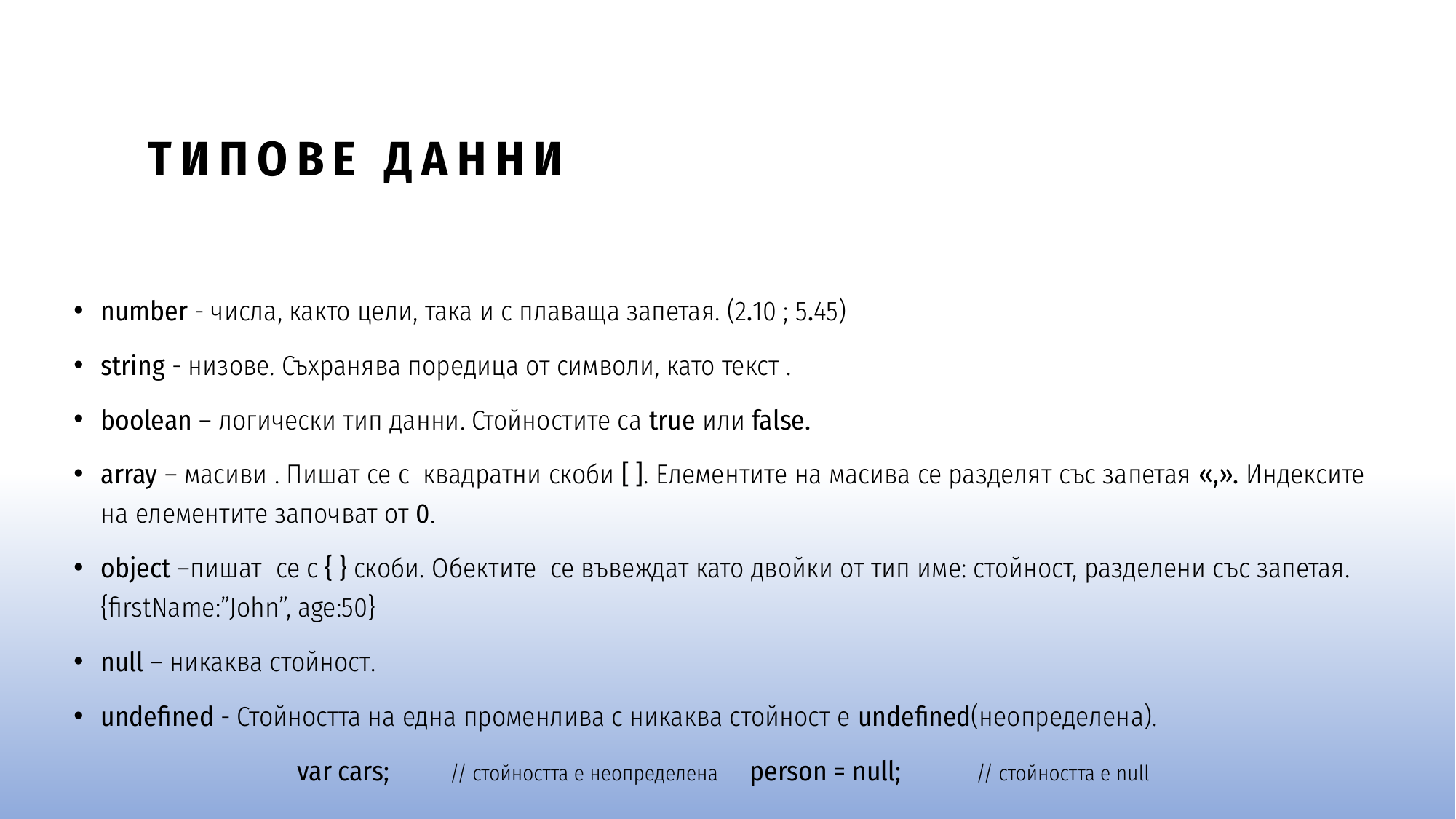

# Типове данни
number - числа, както цели, така и с плаваща запетая. (2.10 ; 5.45)
string - низове. Съхранява поредица от символи, като текст .
boolean – логически тип данни. Стойностите са true или false.
array – масиви . Пишат се с  квадратни скоби [ ]. Елементите на масива се разделят със запетая «,». Индексите на елементите започват от 0.
object –пишат  се с { } скоби. Обектите  се въвеждат като двойки от тип име: стойност, разделени със запетая. {firstName:”John”, age:50}
null – никаква стойност.
undefined - Стойността на една променлива с никаква стойност е undefined(неопределена).
var cars;         // стойността е неопределена      person = null;            // стойността е null